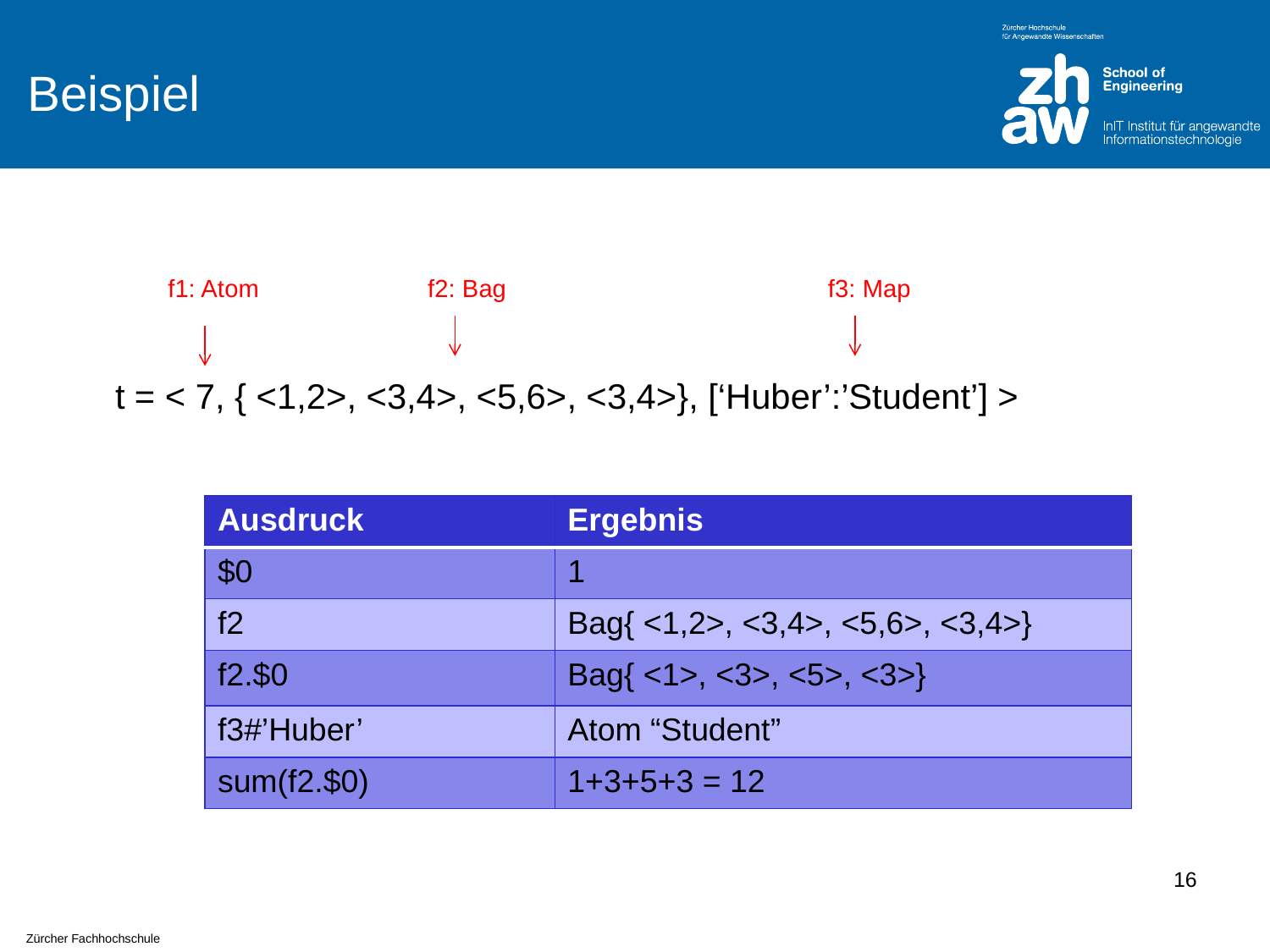

# Beispiel
f1: Atom
f2: Bag
f3: Map

         t = < 7, { <1,2>, <3,4>, <5,6>, <3,4>}, [‘Huber’:’Student’] >
| Ausdruck | Ergebnis |
| --- | --- |
| $0 | 1 |
| f2 | Bag{ <1,2>, <3,4>, <5,6>, <3,4>} |
| f2.$0 | Bag{ <1>, <3>, <5>, <3>} |
| f3#’Huber’ | Atom “Student” |
| sum(f2.$0) | 1+3+5+3 = 12 |
16